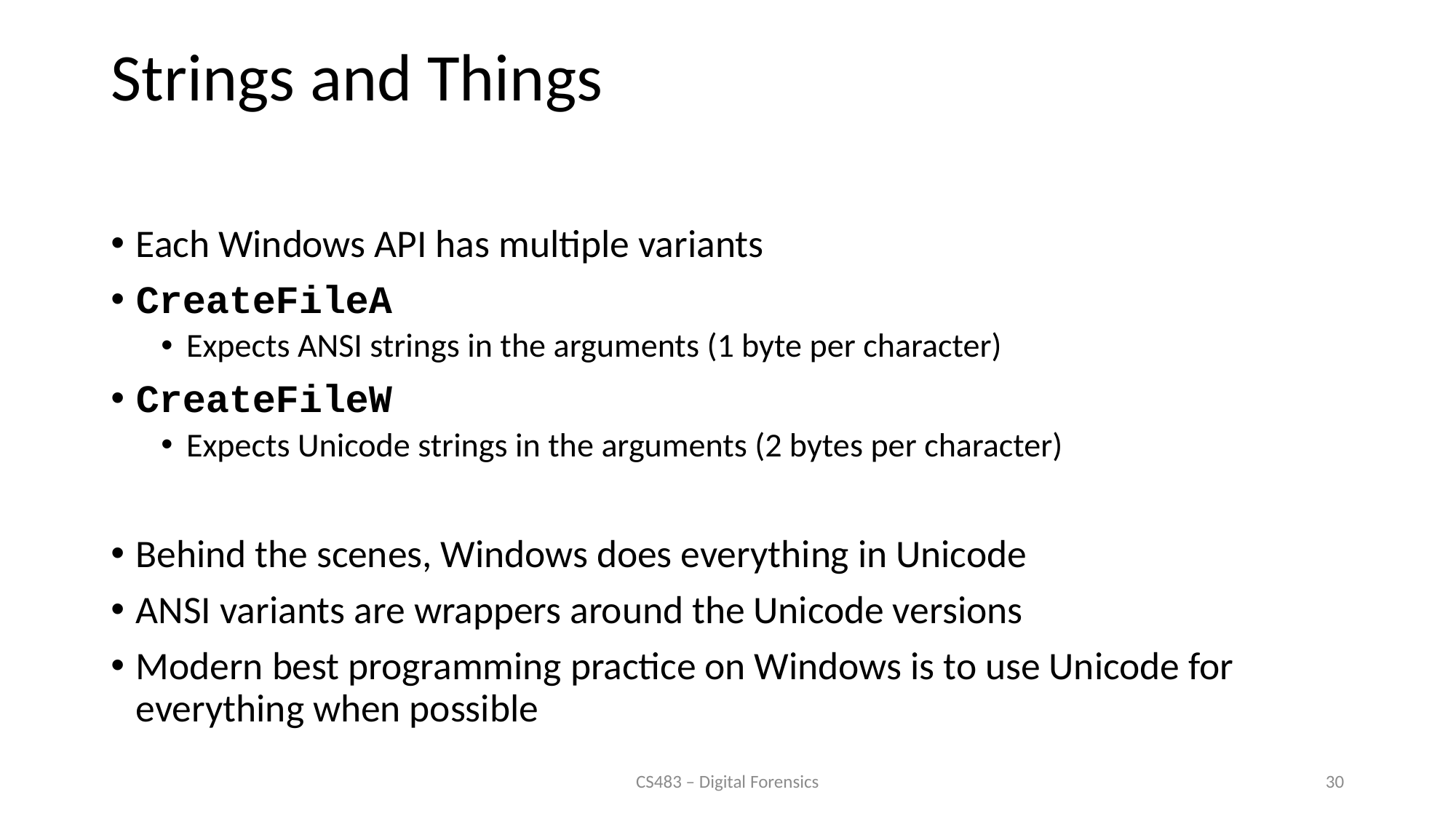

# Strings and Things
Each Windows API has multiple variants
CreateFileA
Expects ANSI strings in the arguments (1 byte per character)
CreateFileW
Expects Unicode strings in the arguments (2 bytes per character)

Behind the scenes, Windows does everything in Unicode
ANSI variants are wrappers around the Unicode versions
Modern best programming practice on Windows is to use Unicode for everything when possible

CS483 – Digital Forensics
30